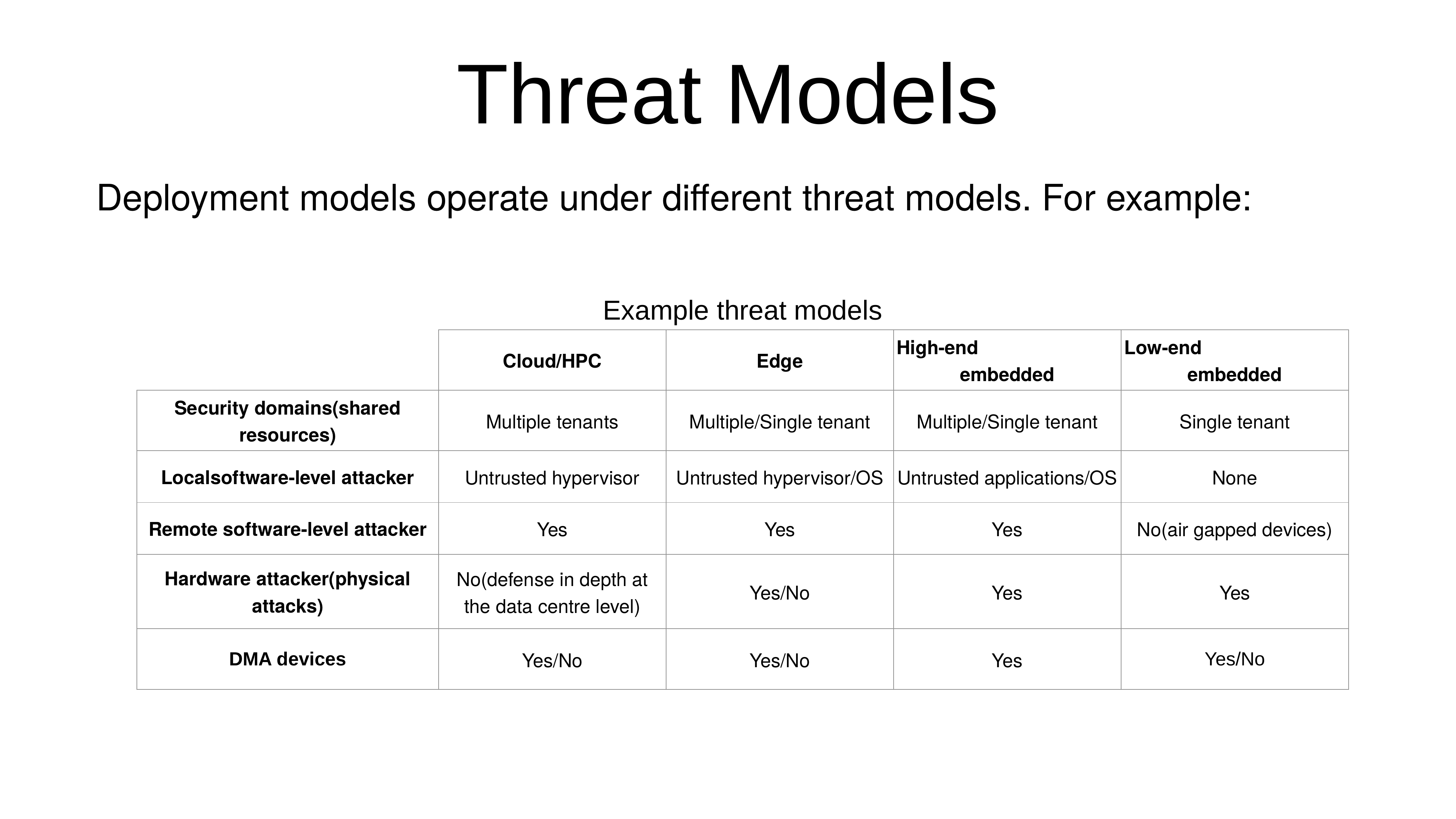

# Threat Models
Deployment models operate under different threat models. For example:
| Example threat models |  |  |  |  |
| --- | --- | --- | --- | --- |
|  | Cloud/HPC | Edge | High-end embedded | Low-end embedded |
| Security domains (shared resources) | Multiple tenants | Multiple/Single tenant | Multiple/Single tenant | Single tenant |
| Local software-level attacker | Untrusted hypervisor | Untrusted hypervisor/OS | Untrusted applications/OS | None |
| Remote  software-level attacker | Yes | Yes | Yes | No (air gapped devices) |
| Hardware attacker (physical attacks) | No (defense in depth at the data centre level) | Yes/No | Yes | Yes |
| DMA devices | Yes/No | Yes/No | Yes | Yes/No |
9